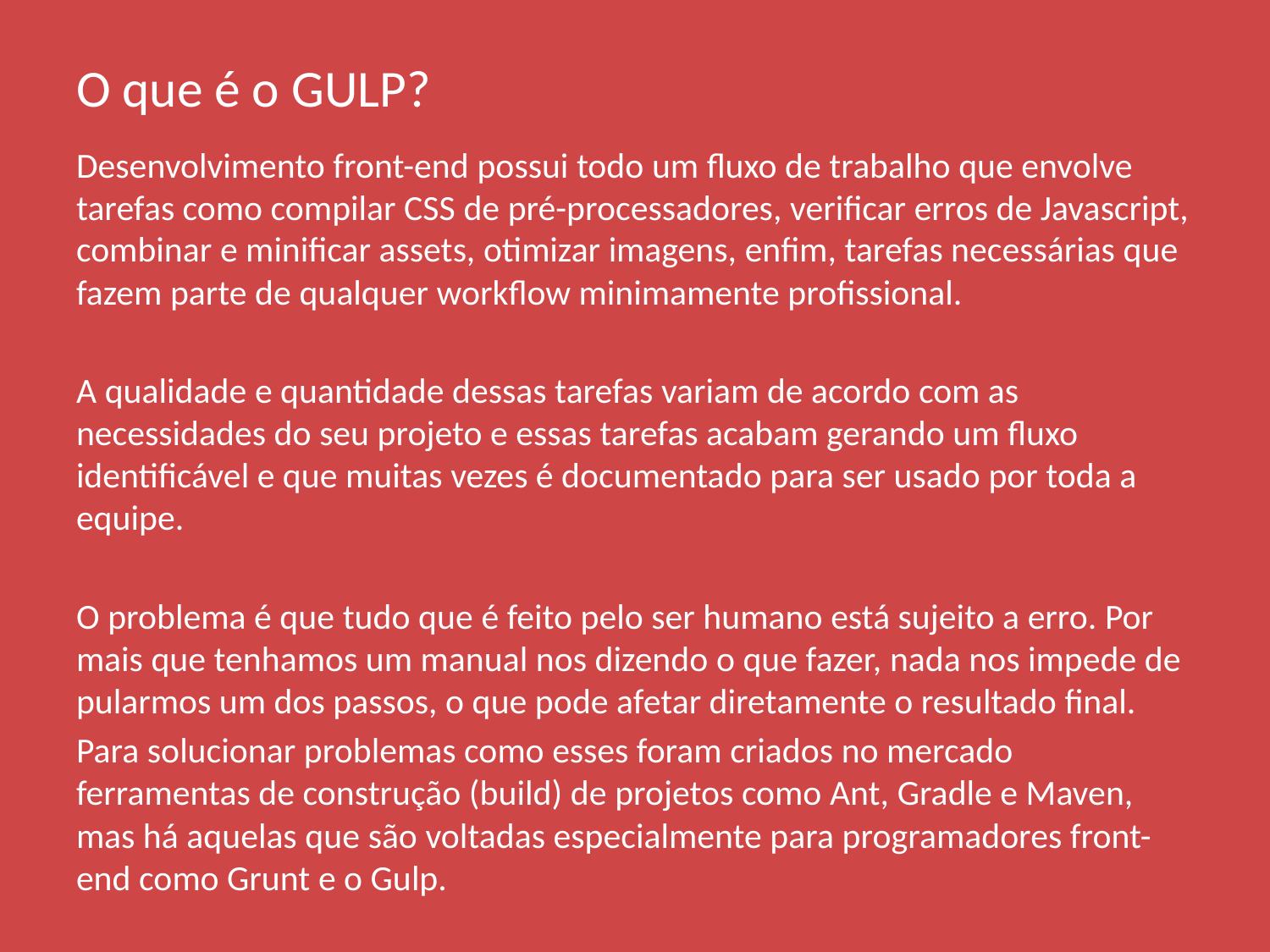

# O que é o GULP?
Desenvolvimento front-end possui todo um fluxo de trabalho que envolve tarefas como compilar CSS de pré-processadores, verificar erros de Javascript, combinar e minificar assets, otimizar imagens, enfim, tarefas necessárias que fazem parte de qualquer workflow minimamente profissional.

A qualidade e quantidade dessas tarefas variam de acordo com as necessidades do seu projeto e essas tarefas acabam gerando um fluxo identificável e que muitas vezes é documentado para ser usado por toda a equipe.

O problema é que tudo que é feito pelo ser humano está sujeito a erro. Por mais que tenhamos um manual nos dizendo o que fazer, nada nos impede de pularmos um dos passos, o que pode afetar diretamente o resultado final.
Para solucionar problemas como esses foram criados no mercado ferramentas de construção (build) de projetos como Ant, Gradle e Maven, mas há aquelas que são voltadas especialmente para programadores front-end como Grunt e o Gulp.